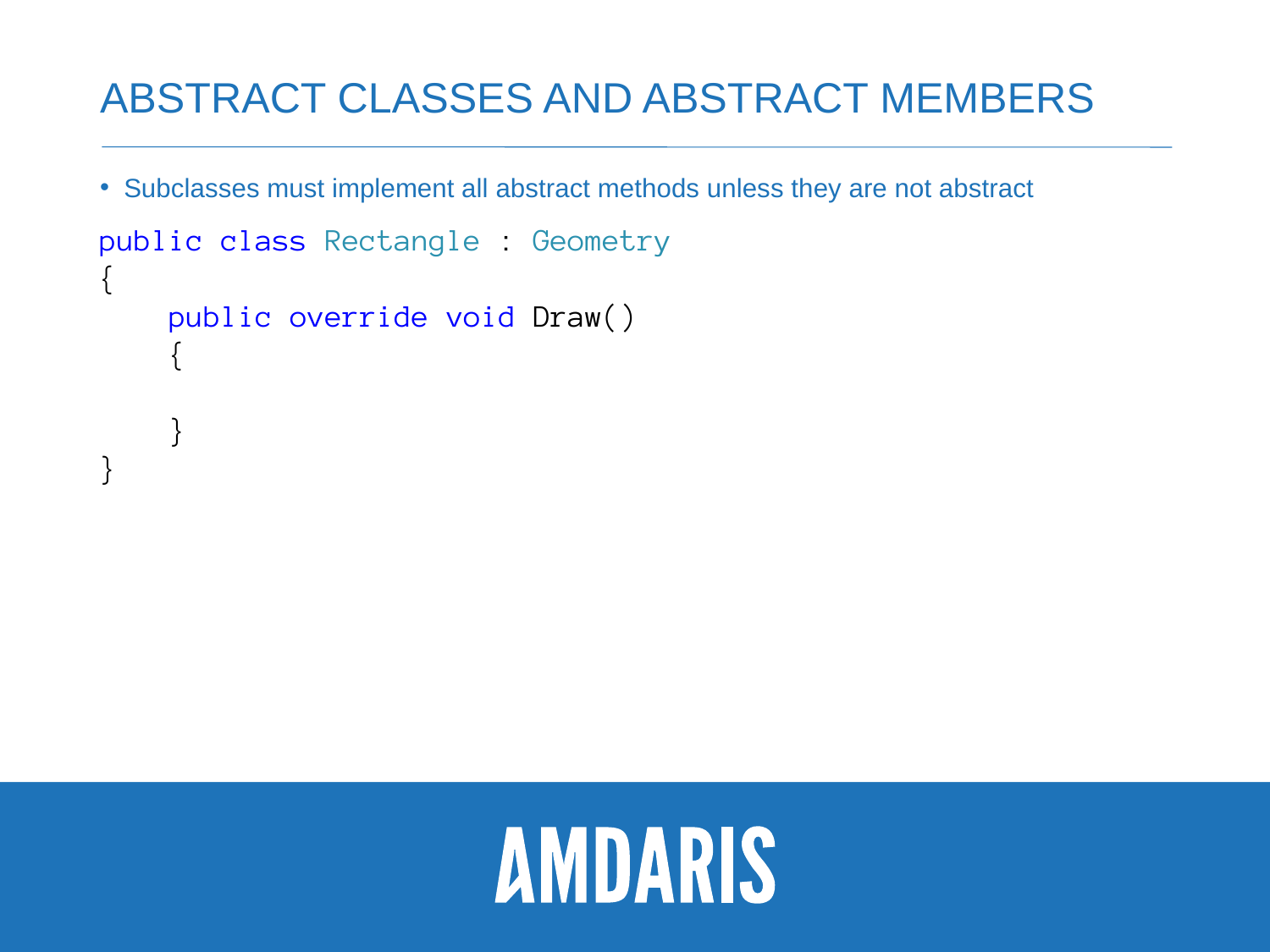

# Abstract Classes and Abstract Members
Subclasses must implement all abstract methods unless they are not abstract

public class Rectangle : Geometry
{
    public override void Draw()
    {

    }
}